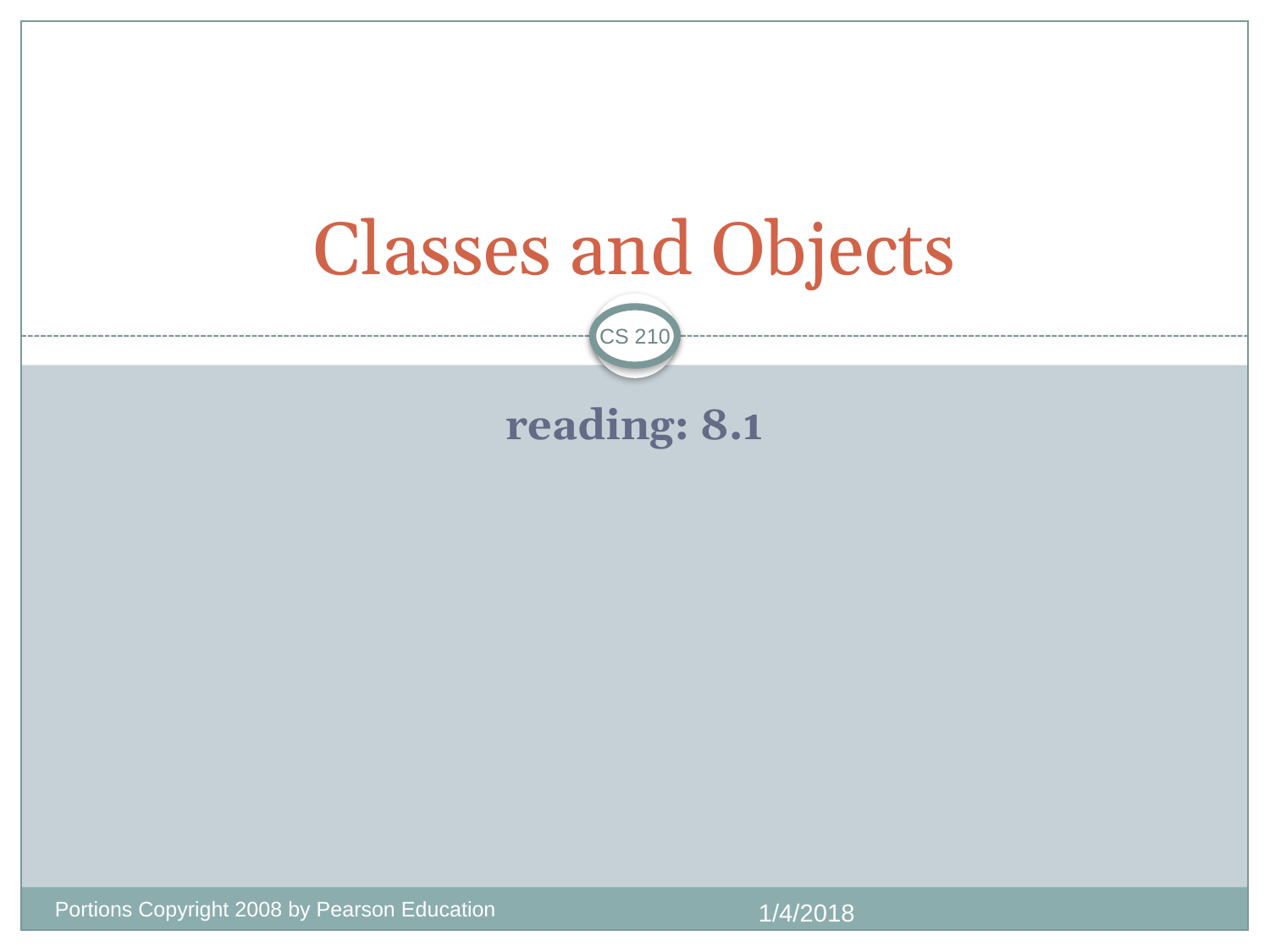

# Classes and Objects
CS 210
reading: 8.1

Portions Copyright 2008 by Pearson Education
1/4/2018